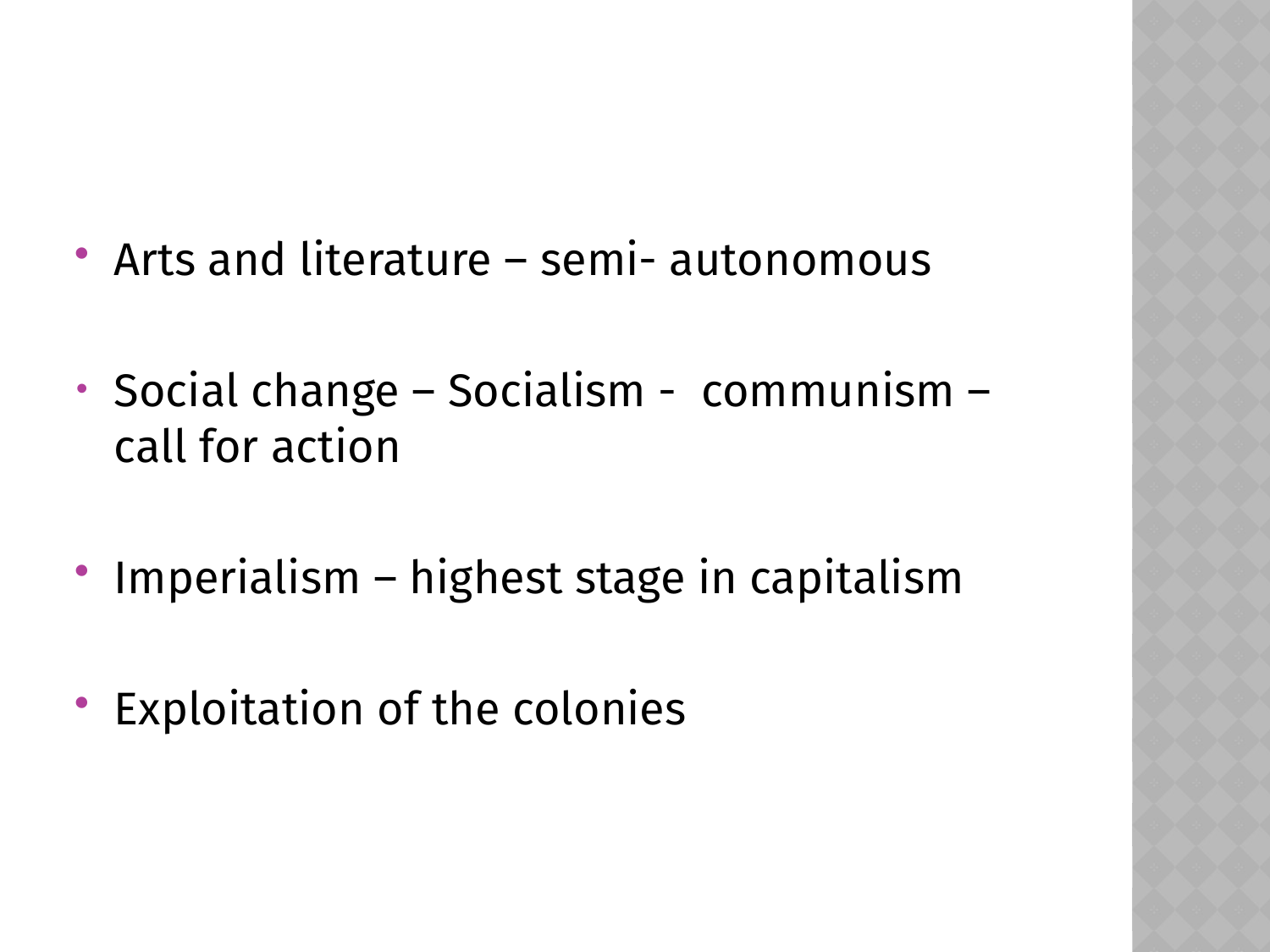

#
Arts and literature – semi- autonomous

Social change – Socialism -  communism – call for action

Imperialism – highest stage in capitalism

Exploitation of the colonies